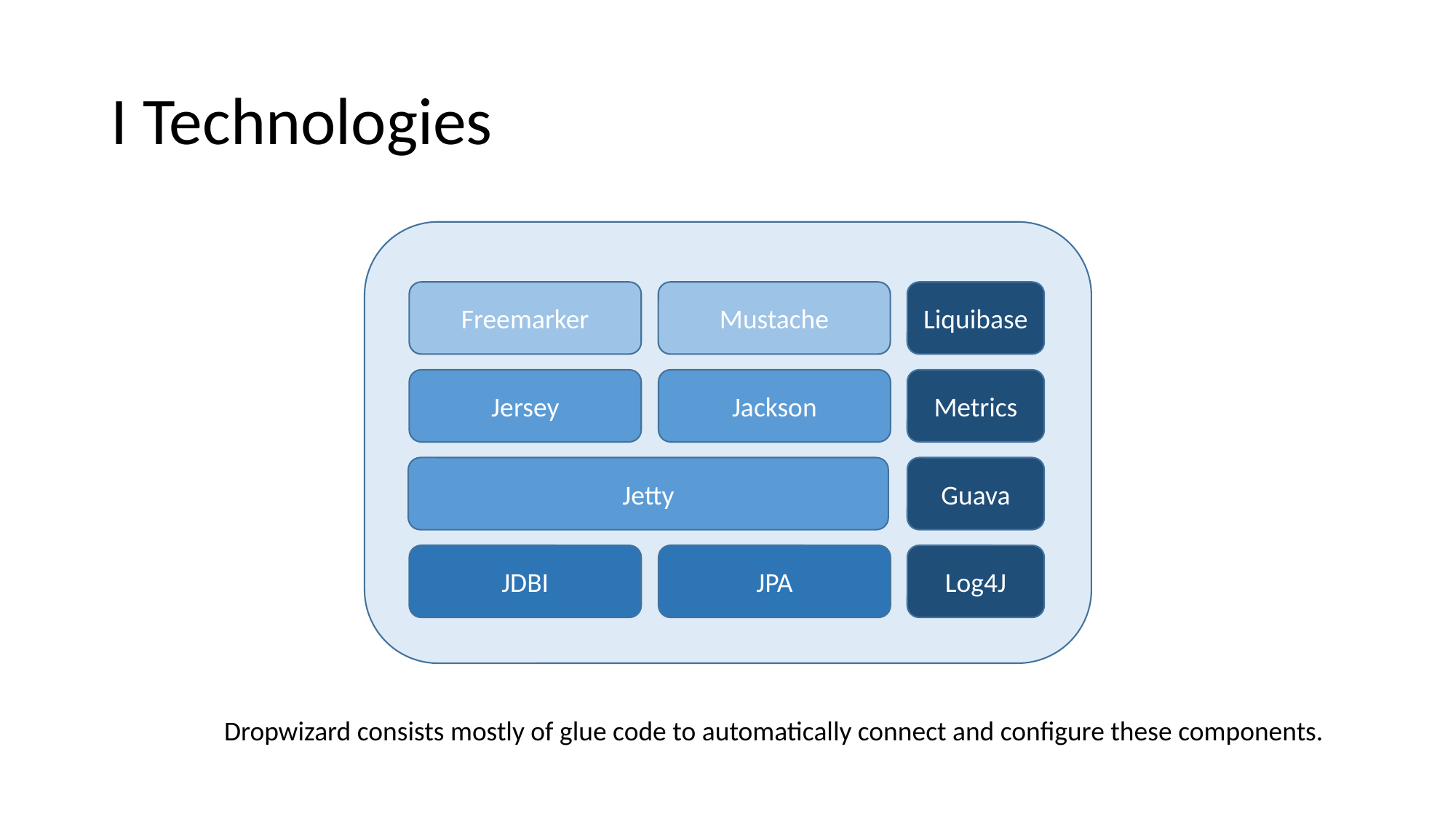

# I Technologies

Mustache
Liquibase
Freemarker
Jersey
Jackson
Metrics
Jetty
Guava
Log4J
JPA
JDBI
Dropwizard consists mostly of glue code to automatically connect and configure these components.